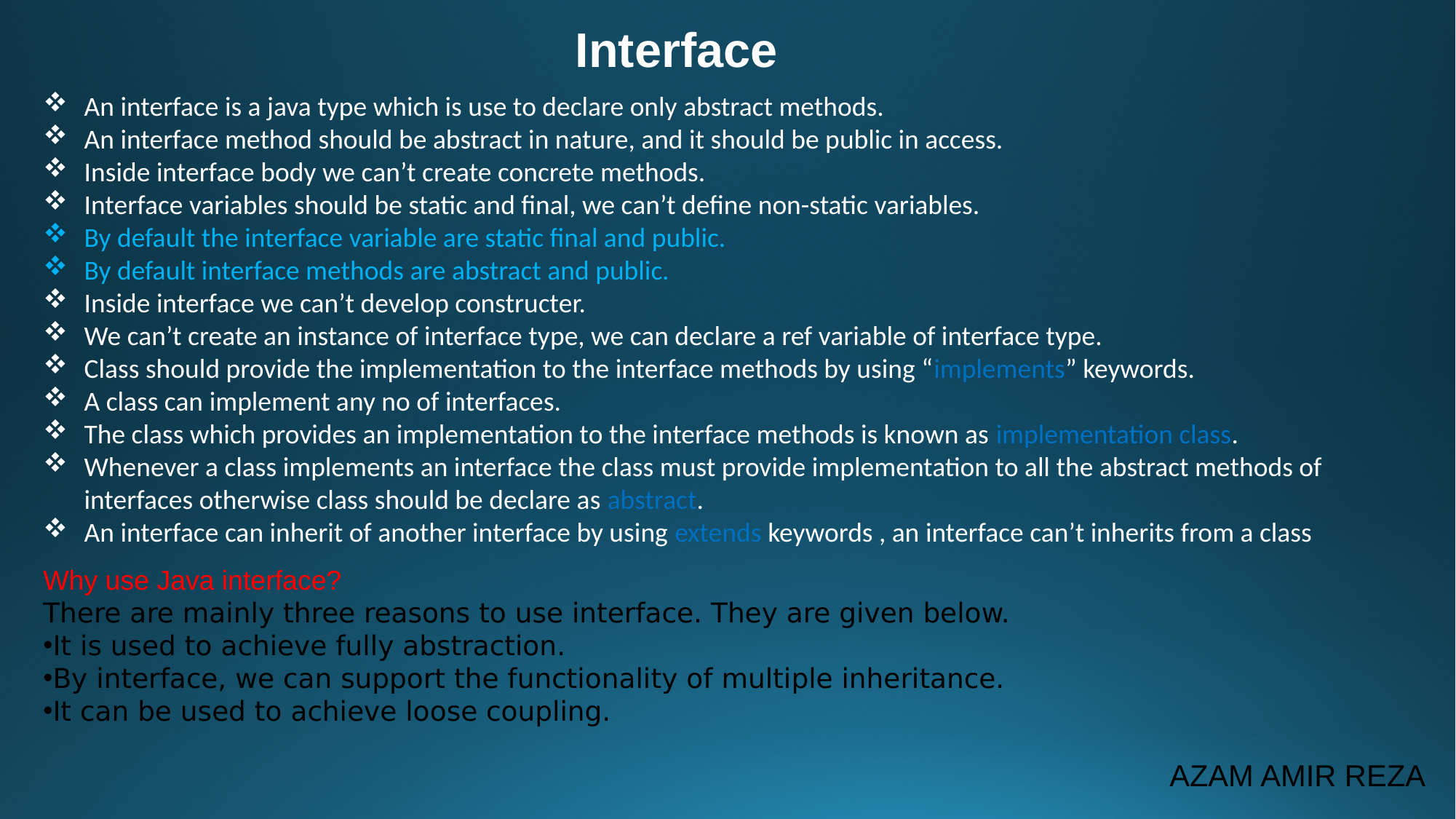

Interface
An interface is a java type which is use to declare only abstract methods.
An interface method should be abstract in nature, and it should be public in access.
Inside interface body we can’t create concrete methods.
Interface variables should be static and final, we can’t define non-static variables.
By default the interface variable are static final and public.
By default interface methods are abstract and public.
Inside interface we can’t develop constructer.
We can’t create an instance of interface type, we can declare a ref variable of interface type.
Class should provide the implementation to the interface methods by using “implements” keywords.
A class can implement any no of interfaces.
The class which provides an implementation to the interface methods is known as implementation class.
Whenever a class implements an interface the class must provide implementation to all the abstract methods of interfaces otherwise class should be declare as abstract.
An interface can inherit of another interface by using extends keywords , an interface can’t inherits from a class
Why use Java interface?
There are mainly three reasons to use interface. They are given below.
It is used to achieve fully abstraction.
By interface, we can support the functionality of multiple inheritance.
It can be used to achieve loose coupling.

AZAM AMIR REZA